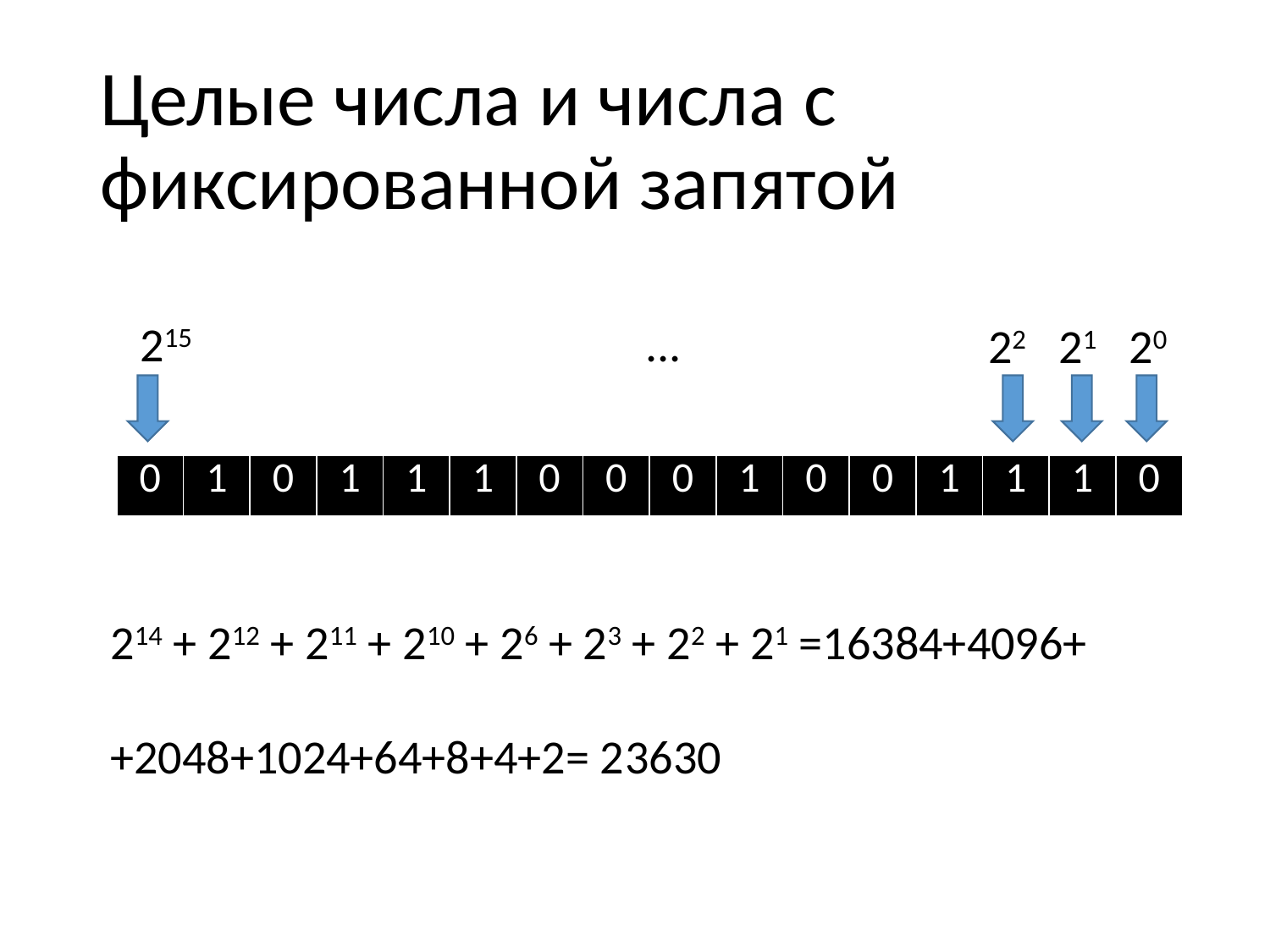

# Целые числа и числа с фиксированной запятой
215                                          ...
22   21   20

| 0 | 1 | 0 | 1 | 1 | 1 | 0 | 0 | 0 | 1 | 0 | 0 | 1 | 1 | 1 | 0 |
| --- | --- | --- | --- | --- | --- | --- | --- | --- | --- | --- | --- | --- | --- | --- | --- |
214 + 212 + 211 + 210 + 26 + 23 + 22 + 21 =16384+4096+

+2048+1024+64+8+4+2= 23630